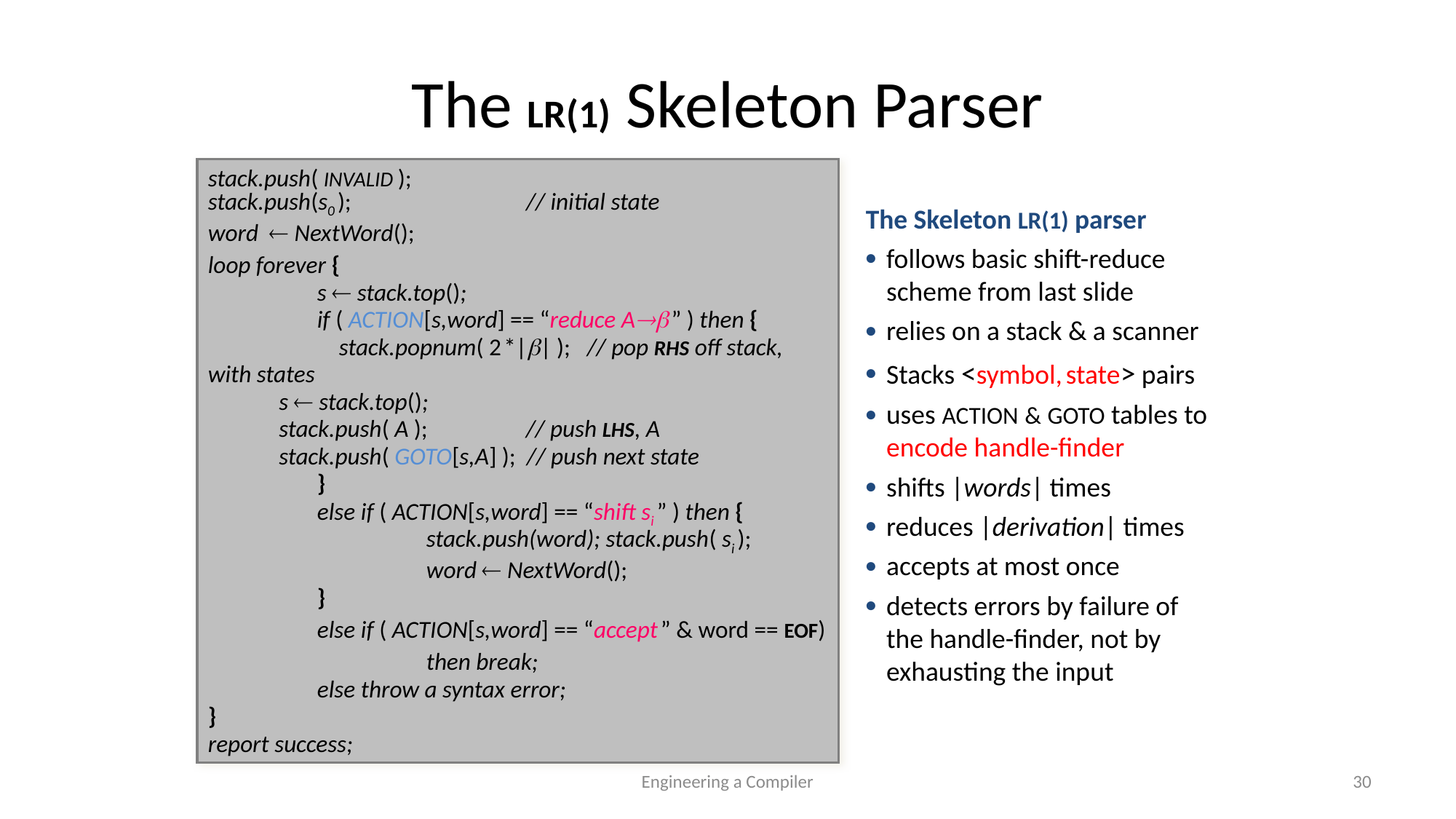

The LR(1) Skeleton Parser
stack.push( INVALID );
stack.push(s0 );                                // initial state
word  ← NextWord();
loop forever {
 	s ← stack.top();
 	if ( ACTION[s,word] == “reduce A→β ” ) then {
	    stack.popnum( 2 *|β| );   // pop RHS off stack, with states
             s ← stack.top();
             stack.push( A );                  // push LHS, A
             stack.push( GOTO[s,A] );  // push next state
	}
   	else if ( ACTION[s,word] == “shift si ” ) then {
		stack.push(word); stack.push( si );
		word ← NextWord();
	}
   	else if ( ACTION[s,word] == “accept ” & word == EOF)
		then break;
	else throw a syntax error;
}
report success;
The Skeleton LR(1) parser
follows basic shift-reduce scheme from last slide
relies on a stack & a scanner
Stacks <symbol, state> pairs
uses ACTION & GOTO tables to encode handle-finder
shifts |words| times
reduces |derivation| times
accepts at most once
detects errors by failure of the handle-finder, not by exhausting the input
Engineering a Compiler
30